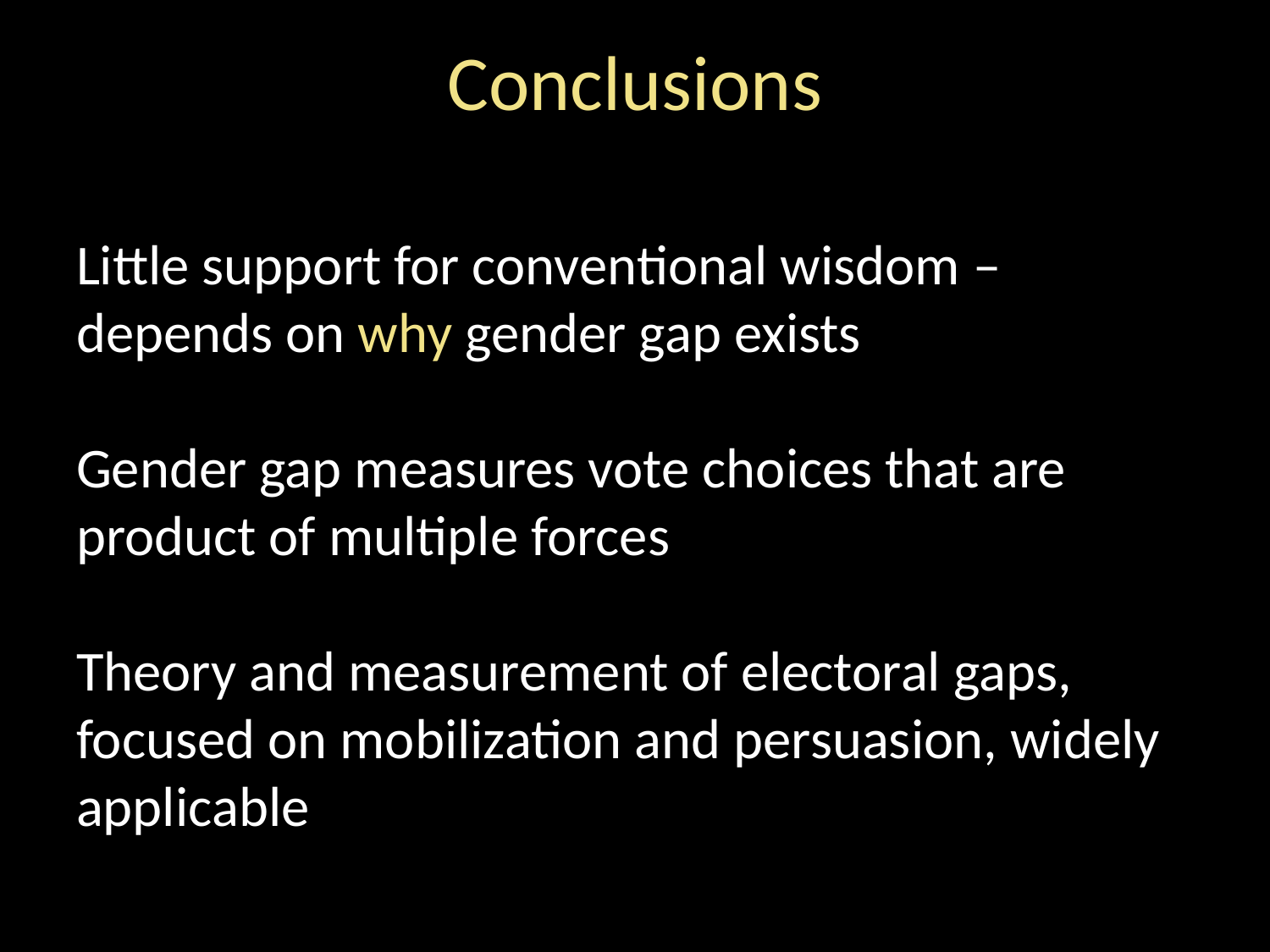

# Conclusions
Little support for conventional wisdom – depends on why gender gap exists

Gender gap measures vote choices that are product of multiple forces

Theory and measurement of electoral gaps, focused on mobilization and persuasion, widely applicable